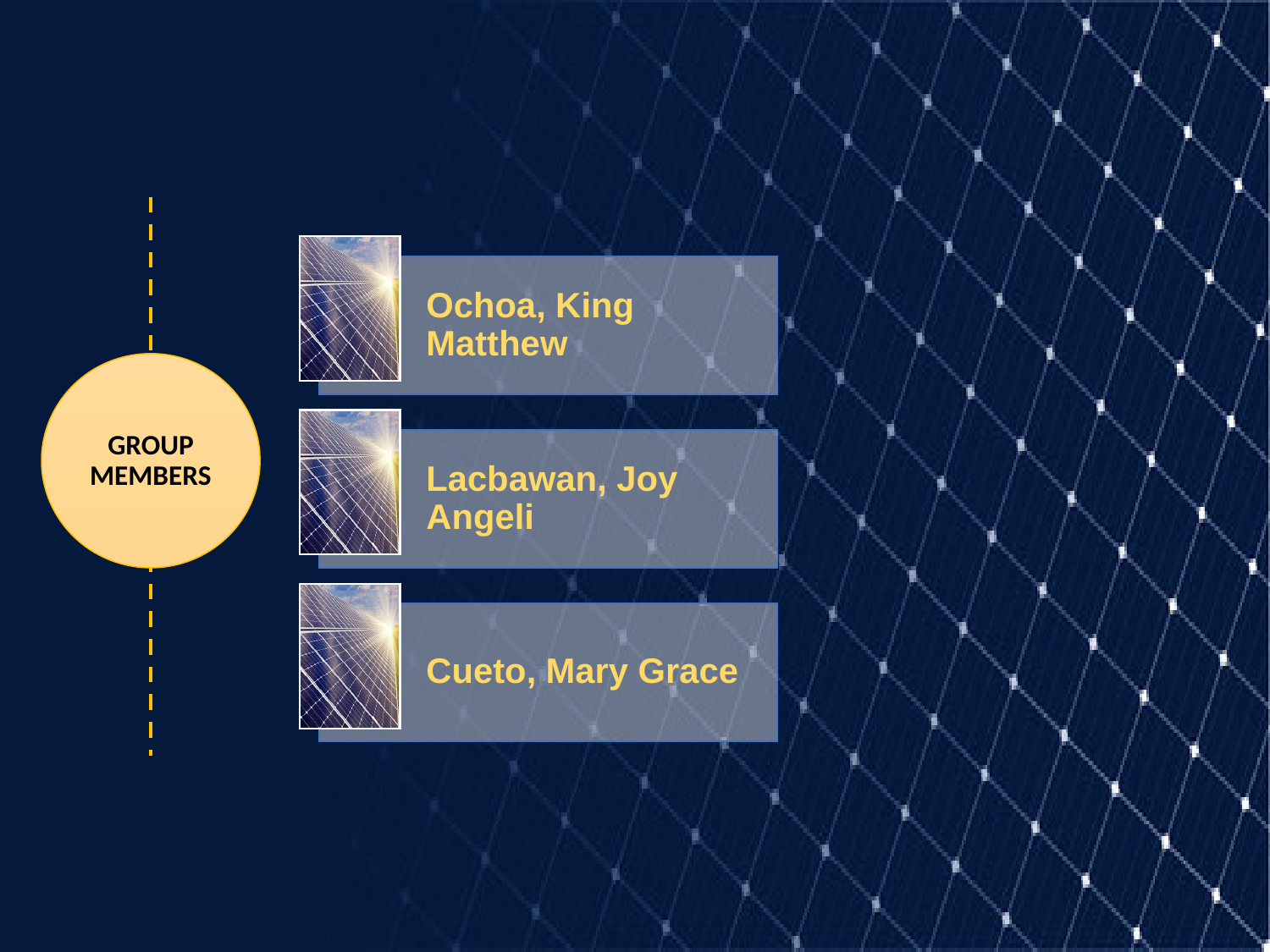

Ochoa, King Matthew

Lacbawan, Joy Angeli

Cueto, Mary Grace
GROUP MEMBERS